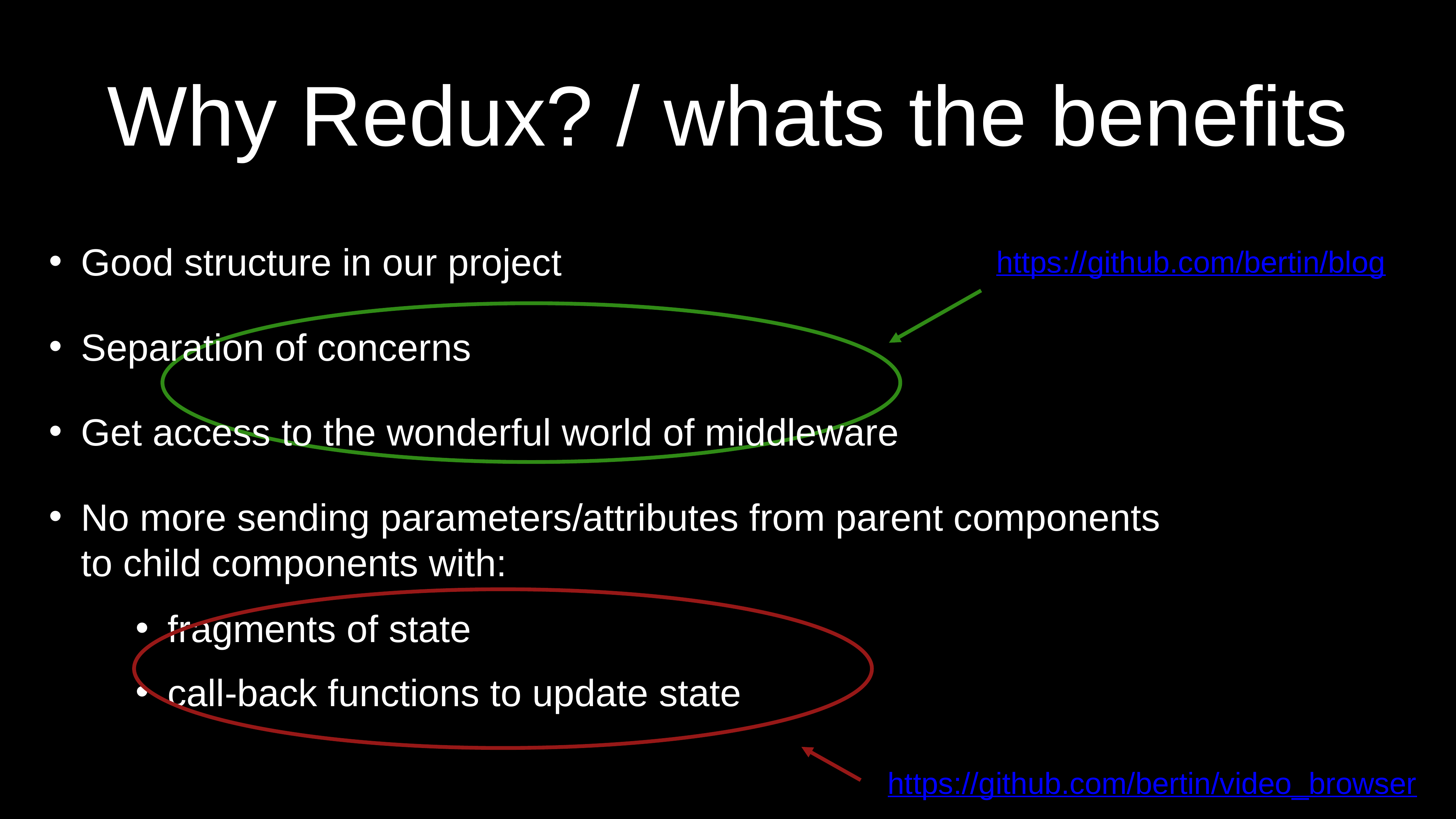

# Why Redux? / whats the benefits
Good structure in our project
https://github.com/bertin/blog

Separation of concerns
Get access to the wonderful world of middleware
No more sending parameters/attributes from parent components to child components with:

fragments of state
call-back functions to update state

 https://github.com/bertin/video_browser